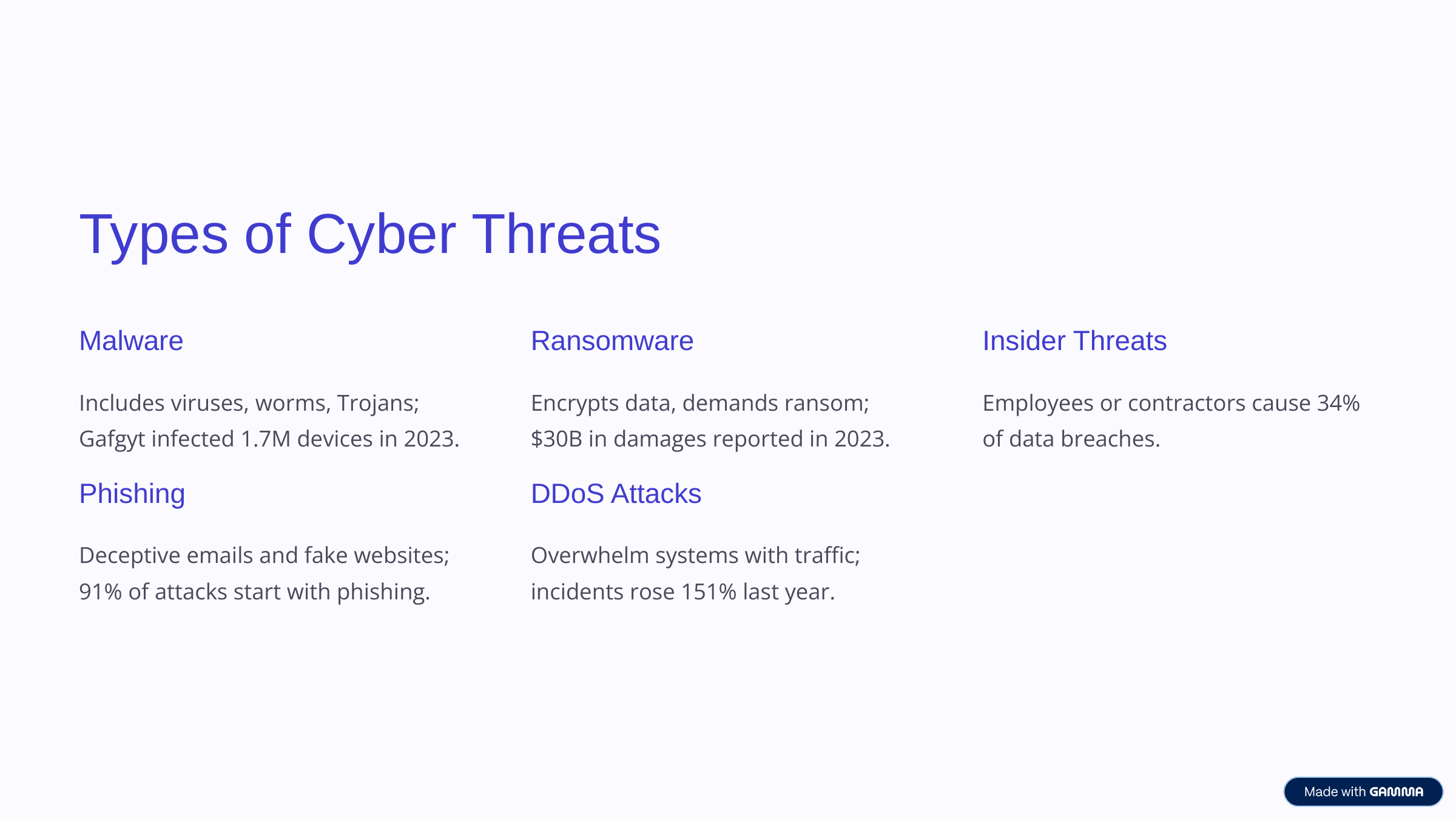

Types of Cyber Threats
Malware
Ransomware
Insider Threats
Includes viruses, worms, Trojans; Gafgyt infected 1.7M devices in 2023.
Encrypts data, demands ransom; $30B in damages reported in 2023.
Employees or contractors cause 34% of data breaches.
Phishing
DDoS Attacks
Deceptive emails and fake websites; 91% of attacks start with phishing.
Overwhelm systems with traffic; incidents rose 151% last year.